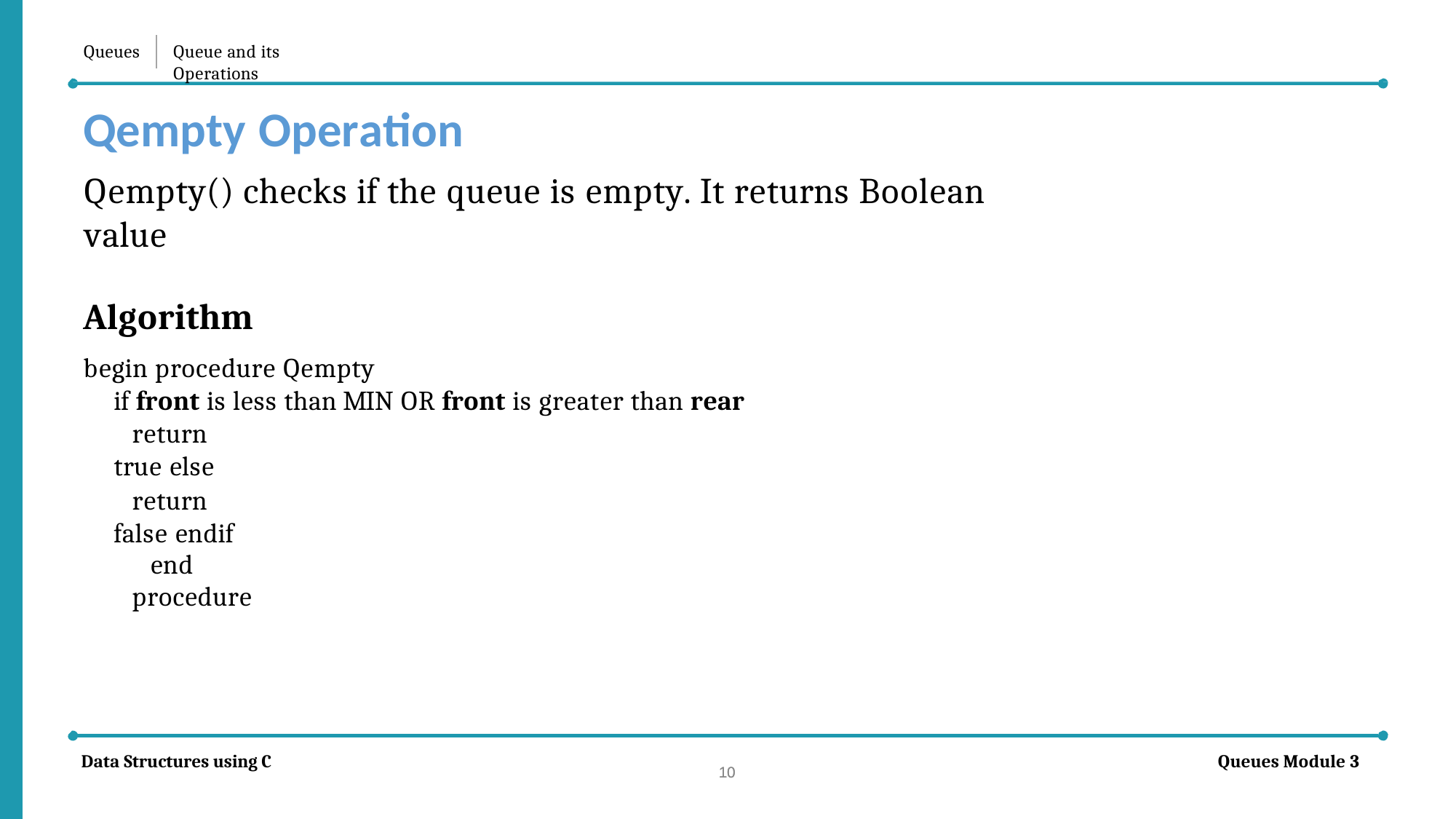

Queues
Queue and its Operations

Qempty Operation

Qempty() checks if the queue is empty. It returns Boolean value

Algorithm

begin procedure Qempty
if front is less than MIN OR front is greater than rear
return true else
return false endif
end procedure
Data Structures using C
Queues Module 3
10
10